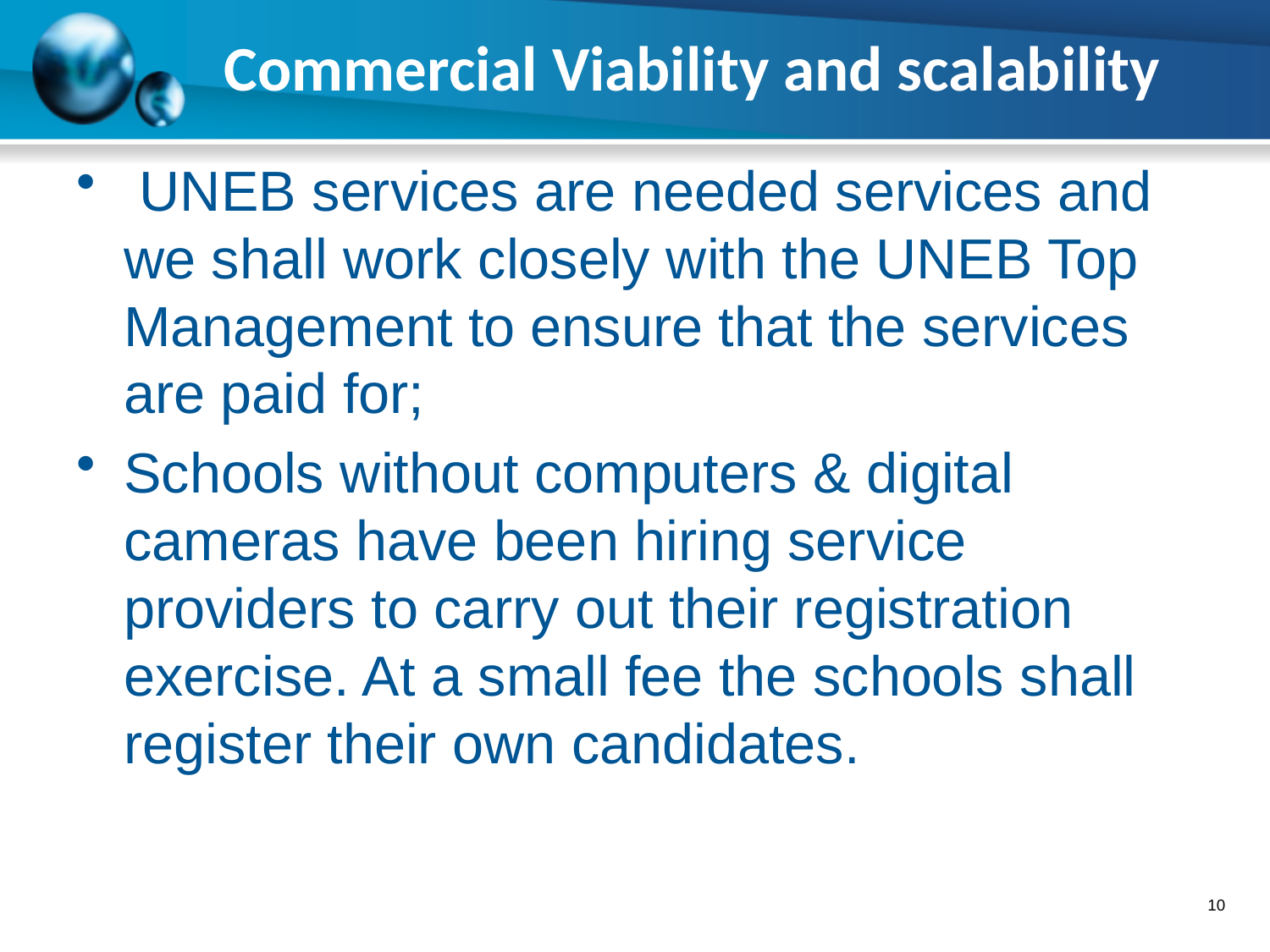

# Commercial Viability and scalability
 UNEB services are needed services and we shall work closely with the UNEB Top Management to ensure that the services are paid for;
Schools without computers & digital cameras have been hiring service providers to carry out their registration exercise. At a small fee the schools shall register their own candidates.
10
© 2010 Cardinal Solutions Group